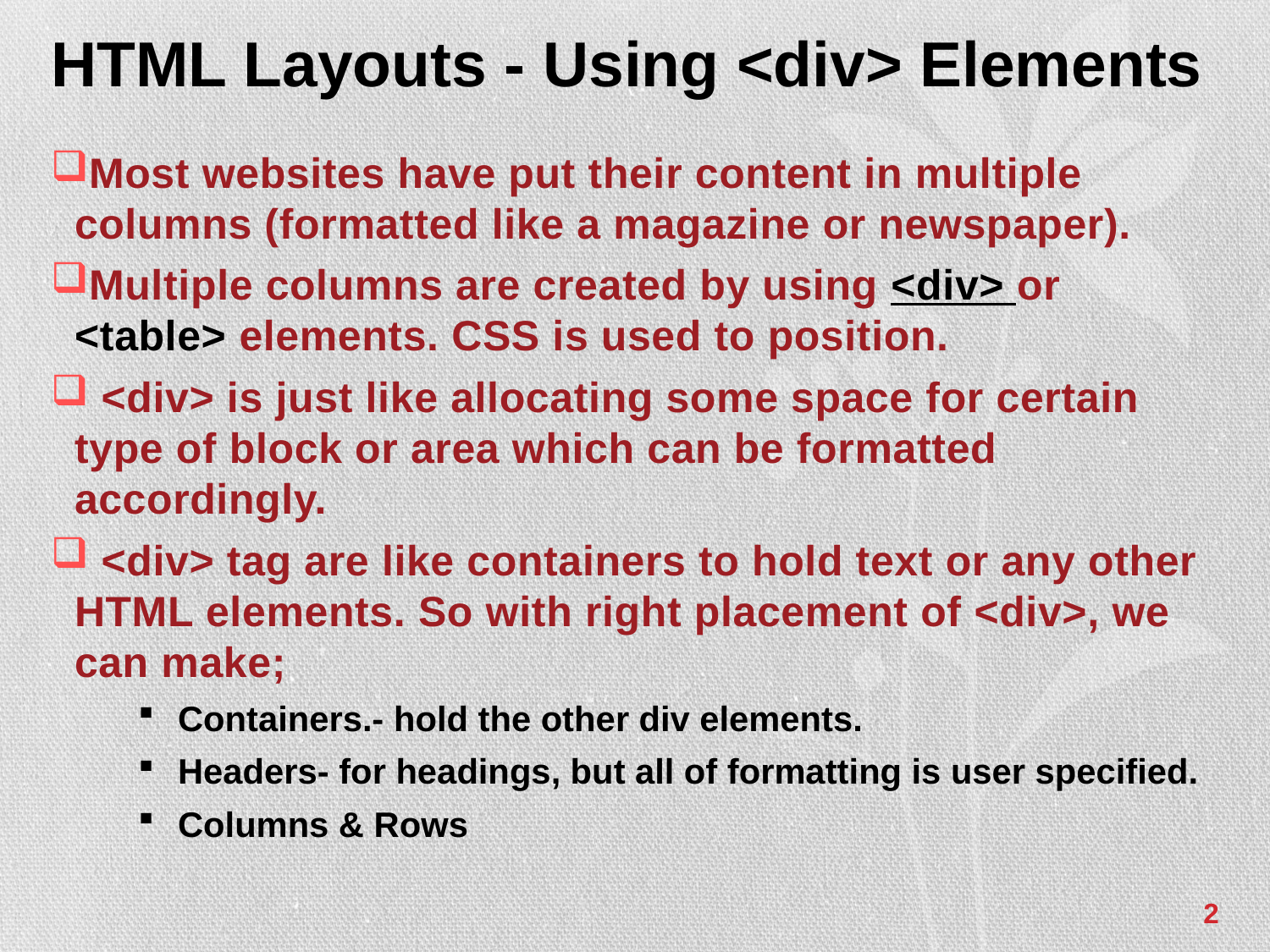

# HTML Layouts - Using <div> Elements
Most websites have put their content in multiple columns (formatted like a magazine or newspaper).
Multiple columns are created by using <div> or <table> elements. CSS is used to position.
 <div> is just like allocating some space for certain type of block or area which can be formatted accordingly.
 <div> tag are like containers to hold text or any other HTML elements. So with right placement of <div>, we can make;
Containers.- hold the other div elements.
Headers- for headings, but all of formatting is user specified.
Columns & Rows

2